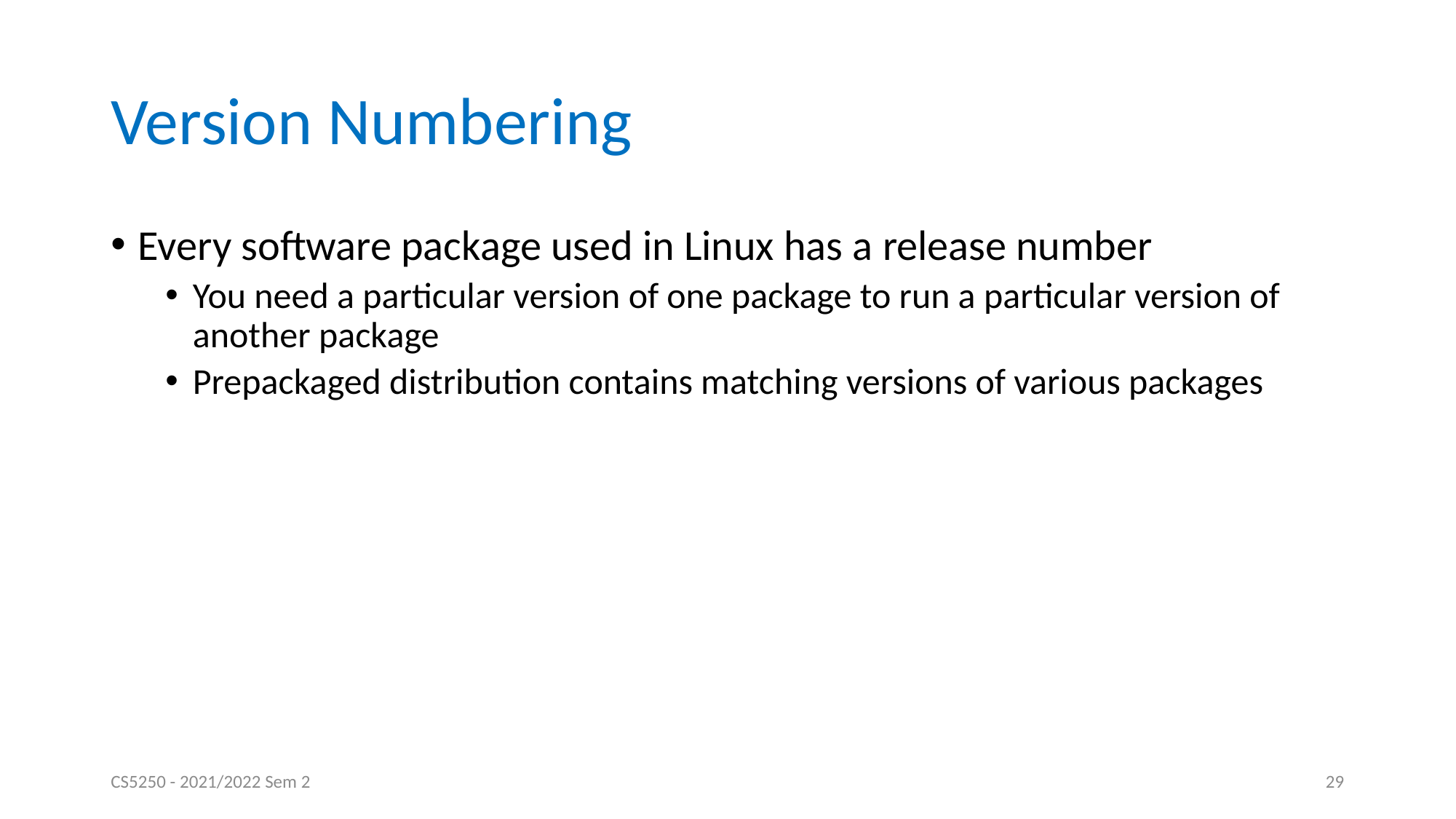

# Version Numbering
Every software package used in Linux has a release number
You need a particular version of one package to run a particular version of another package
Prepackaged distribution contains matching versions of various packages
CS5250 - 2021/2022 Sem 2
29